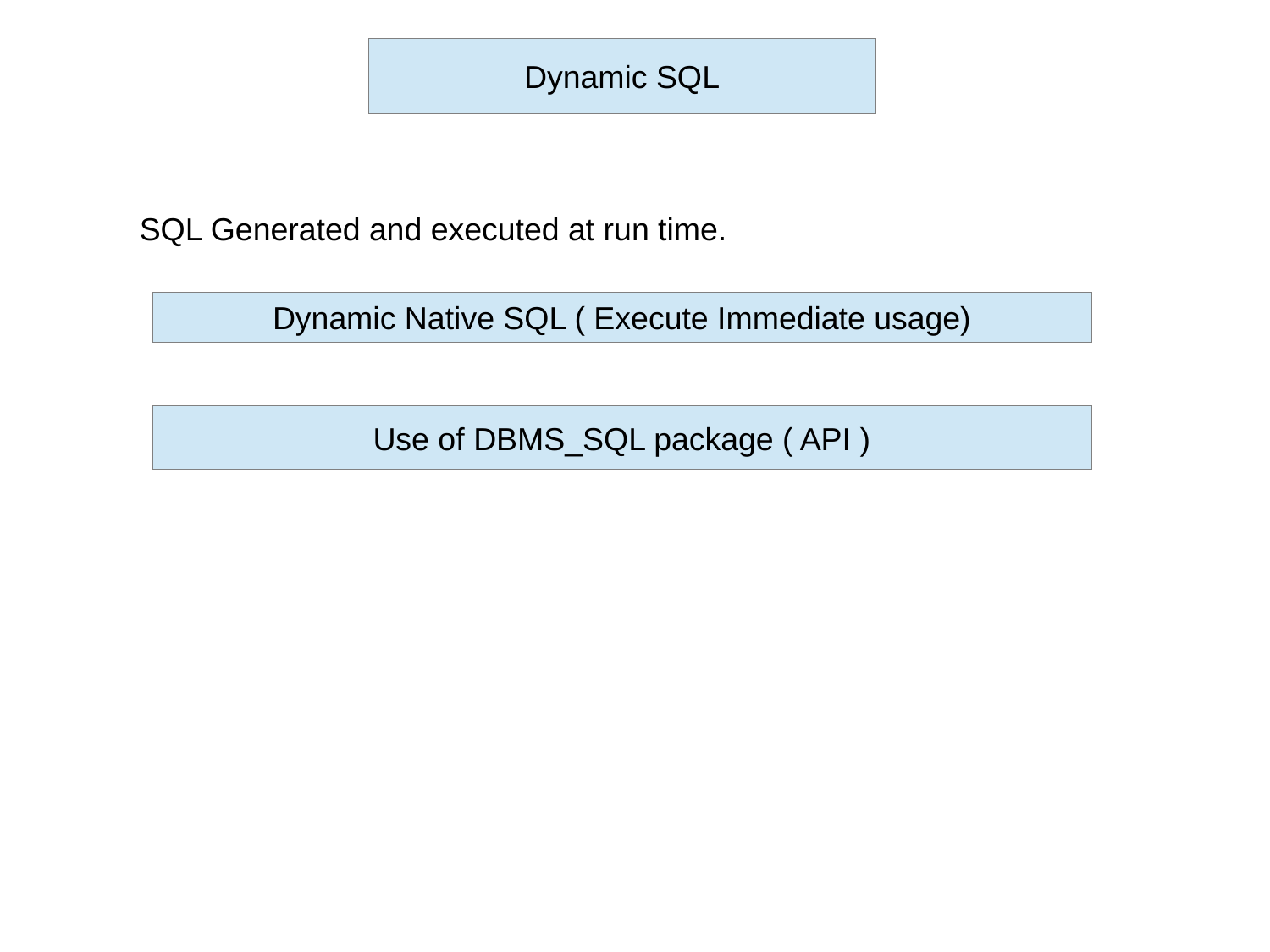

Dynamic SQL
SQL Generated and executed at run time.
Dynamic Native SQL ( Execute Immediate usage)
Use of DBMS_SQL package ( API )